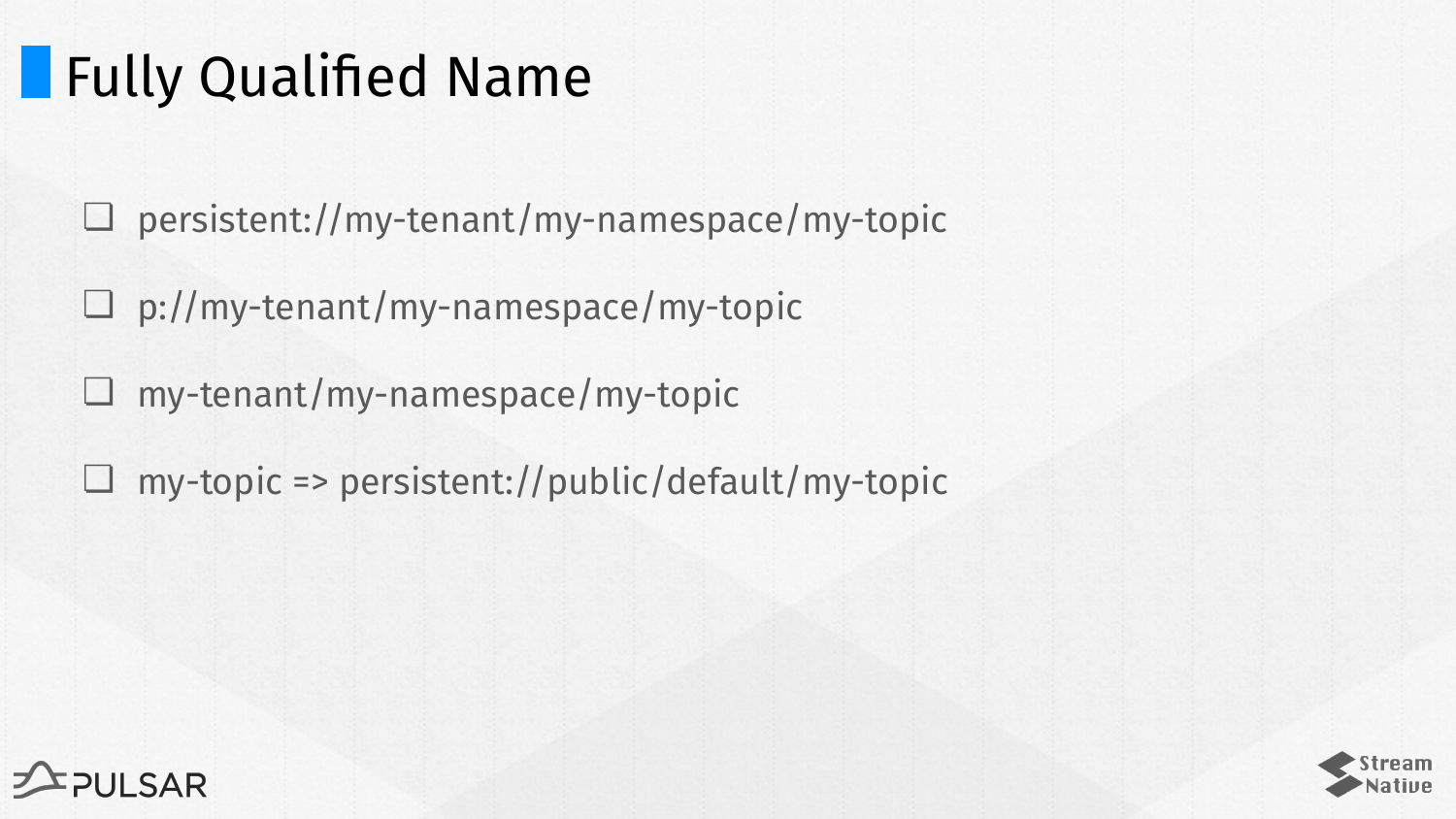

# Fully Qualified Name
persistent://my-tenant/my-namespace/my-topic
p://my-tenant/my-namespace/my-topic
my-tenant/my-namespace/my-topic
my-topic => persistent://public/default/my-topic